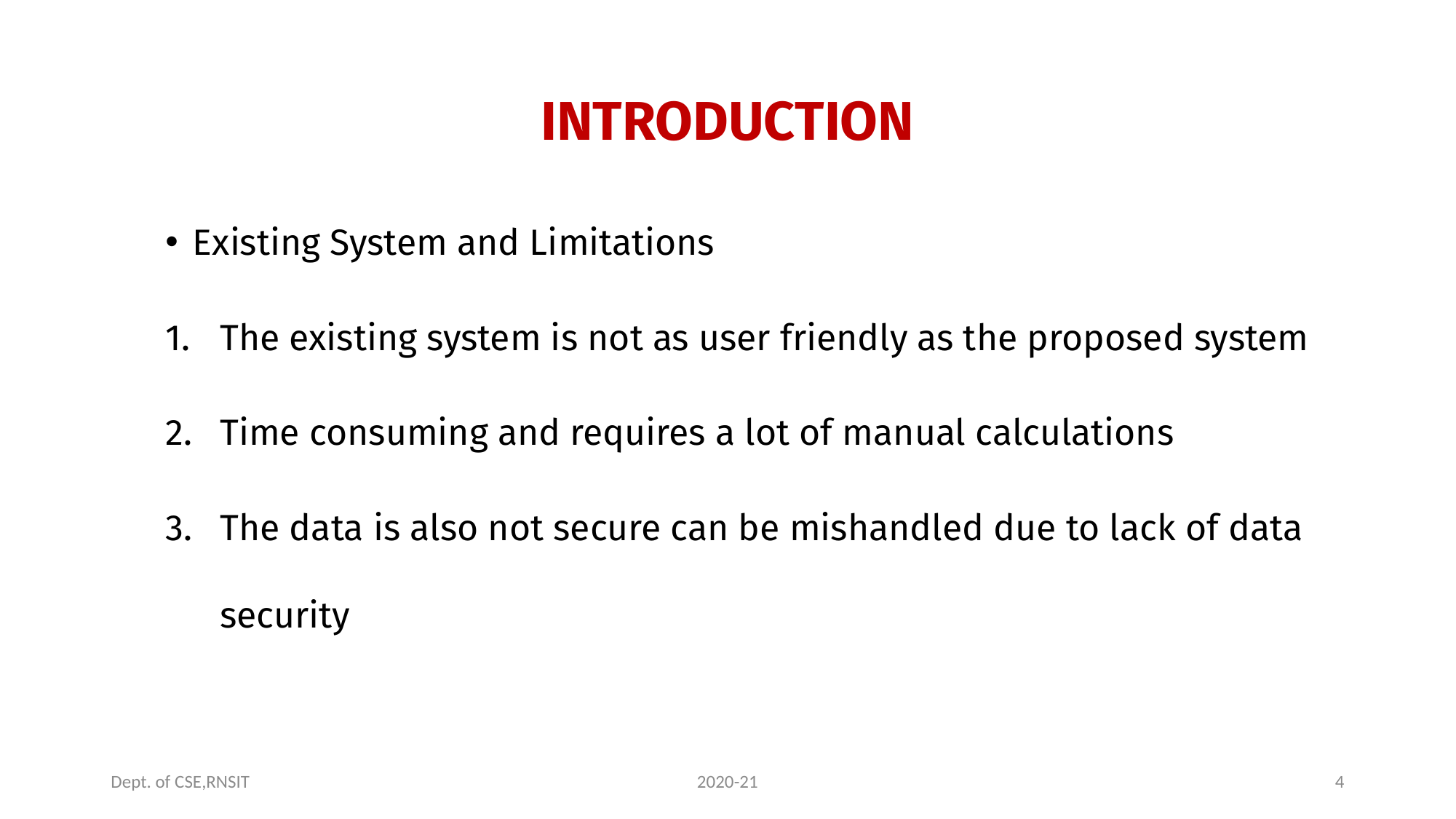

# INTRODUCTION
Existing System and Limitations
The existing system is not as user friendly as the proposed system
Time consuming and requires a lot of manual calculations
The data is also not secure can be mishandled due to lack of data security
Dept. of CSE,RNSIT
2020-21
4